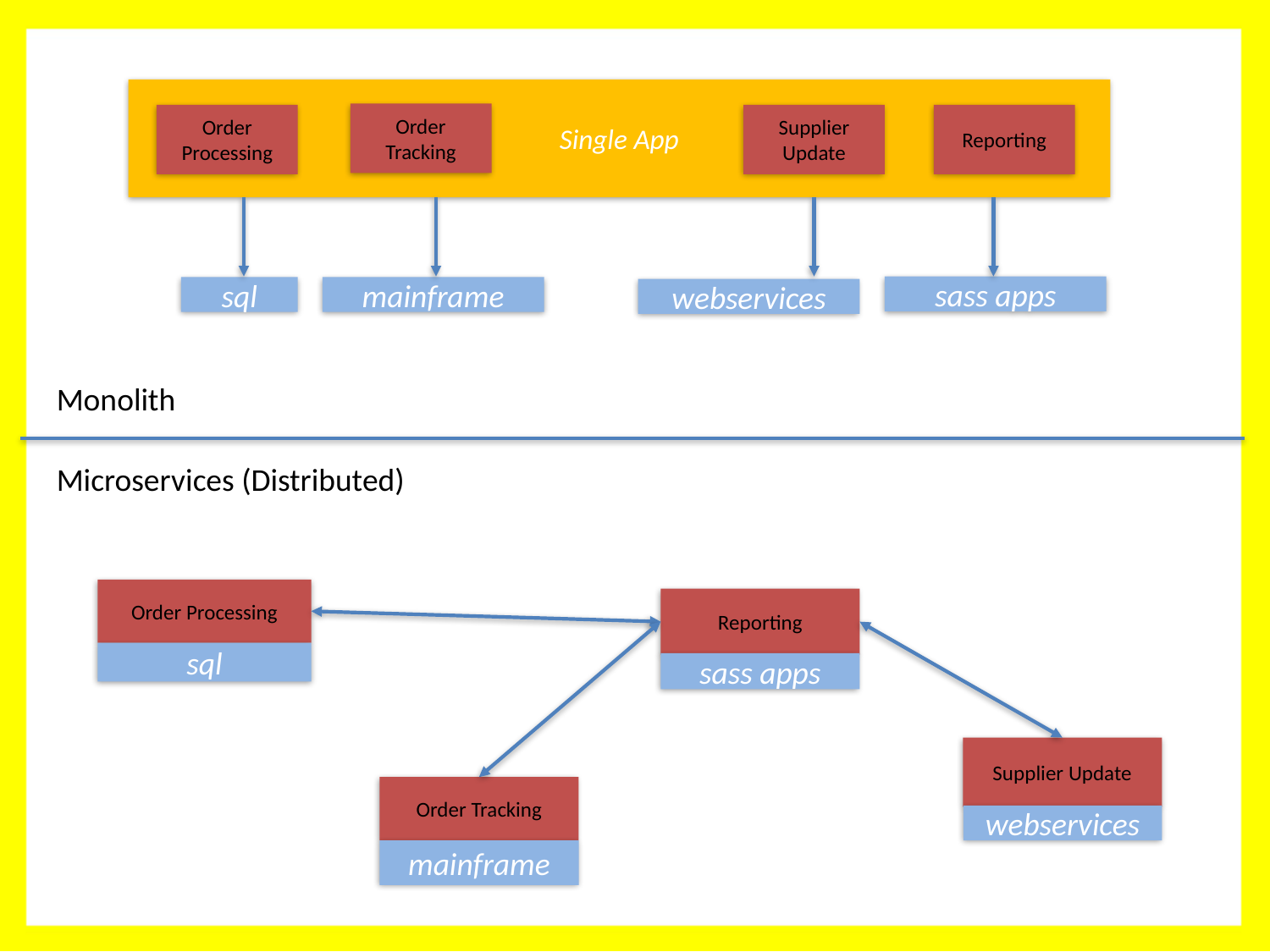

Single App
Order Tracking
Order Processing
Supplier Update
Reporting
sass apps
mainframe
sql
webservices
Monolith
Microservices (Distributed)
Order Processing
Reporting
sql
sass apps
Supplier Update
Order Tracking
webservices
mainframe